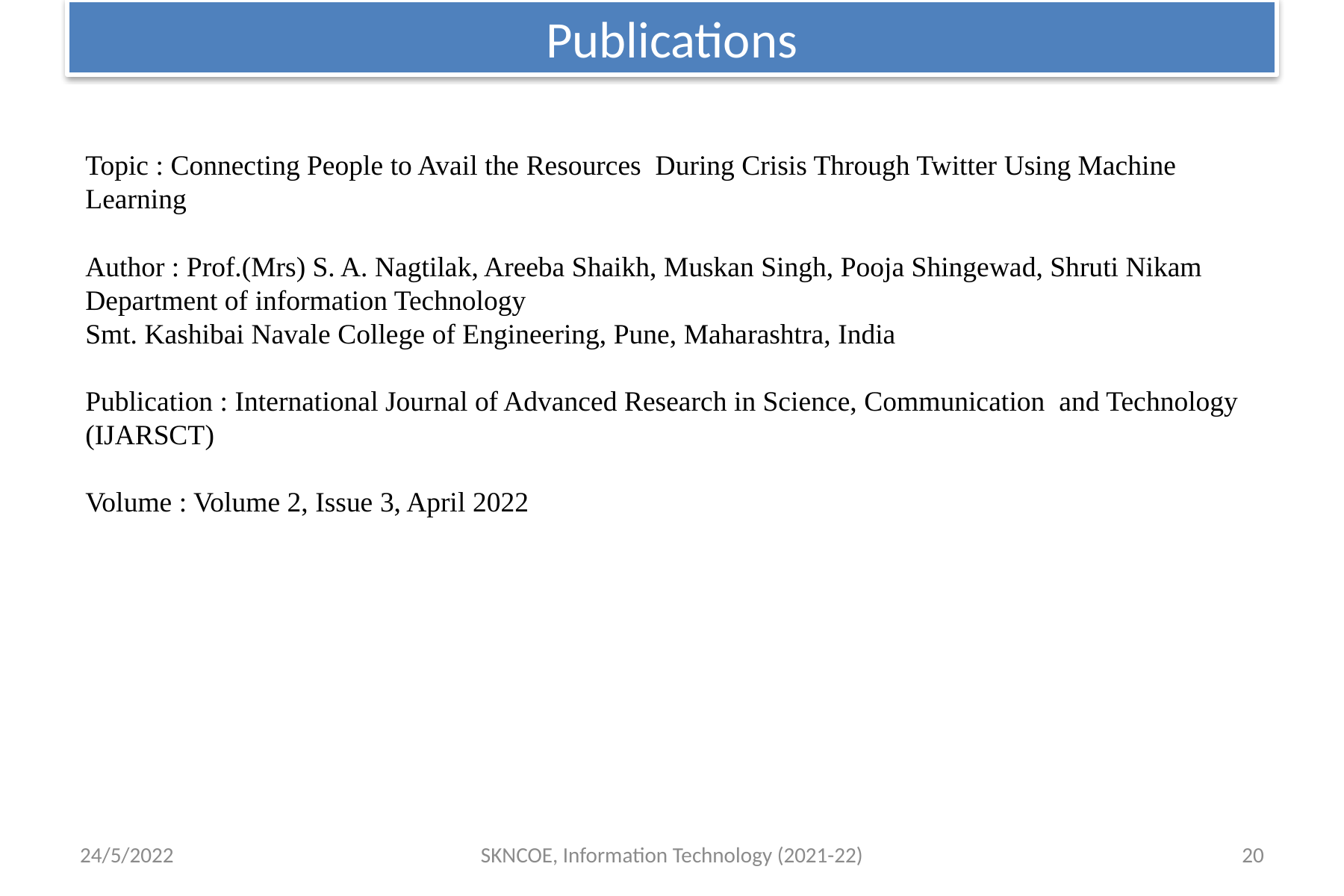

# Publications

Topic : Connecting People to Avail the Resources  During Crisis Through Twitter Using Machine Learning

Author : Prof.(Mrs) S. A. Nagtilak, Areeba Shaikh, Muskan Singh, Pooja Shingewad, Shruti Nikam
Department of information Technology
Smt. Kashibai Navale College of Engineering, Pune, Maharashtra, India

Publication : International Journal of Advanced Research in Science, Communication  and Technology (IJARSCT)

Volume : Volume 2, Issue 3, April 2022

24/5/2022
SKNCOE, Information Technology (2021-22)
20